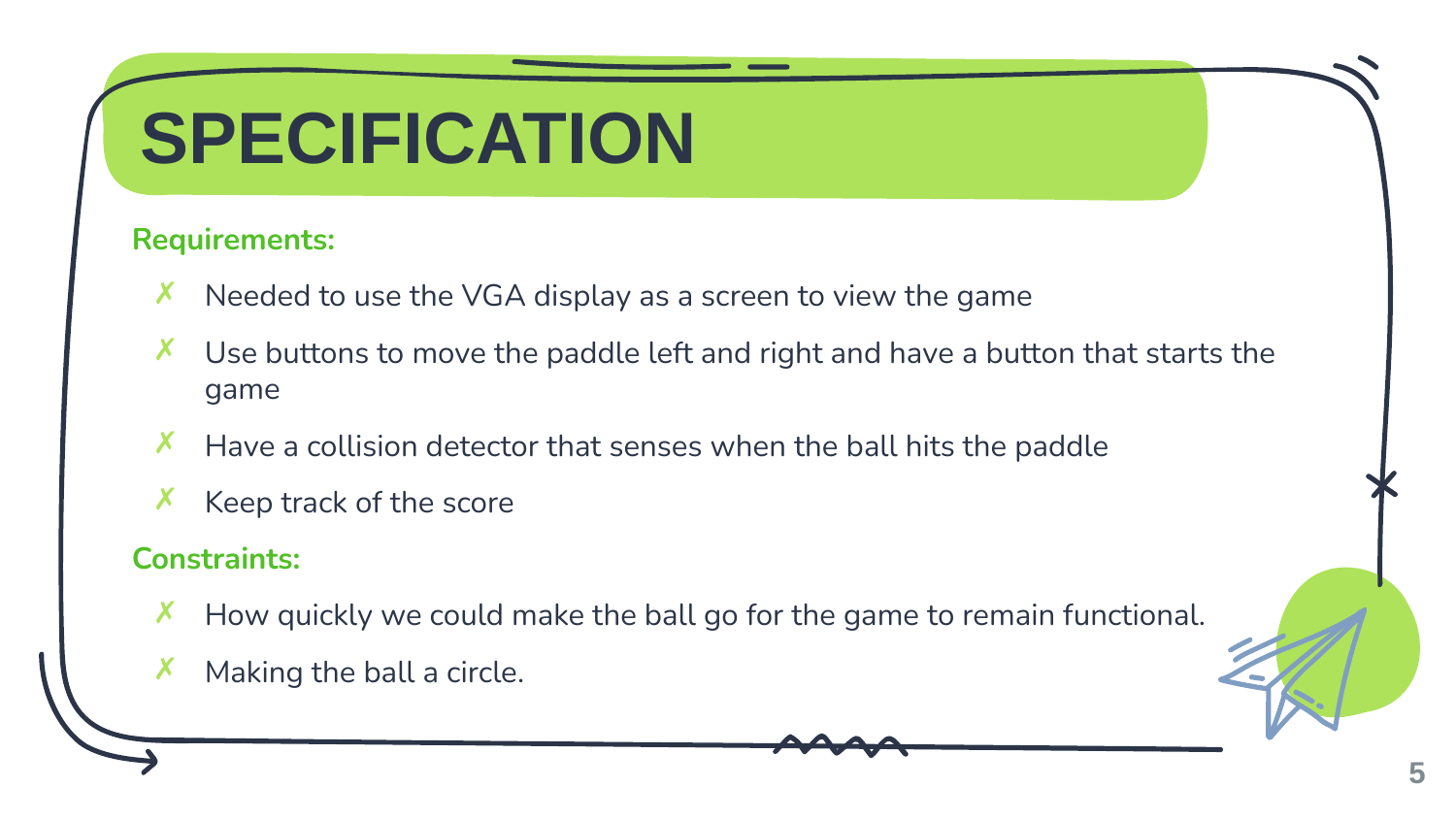

# SPECIFICATION
Requirements:
Needed to use the VGA display as a screen to view the game
Use buttons to move the paddle left and right and have a button that starts the game
Have a collision detector that senses when the ball hits the paddle
Keep track of the score
Constraints:
How quickly we could make the ball go for the game to remain functional.
Making the ball a circle.

5